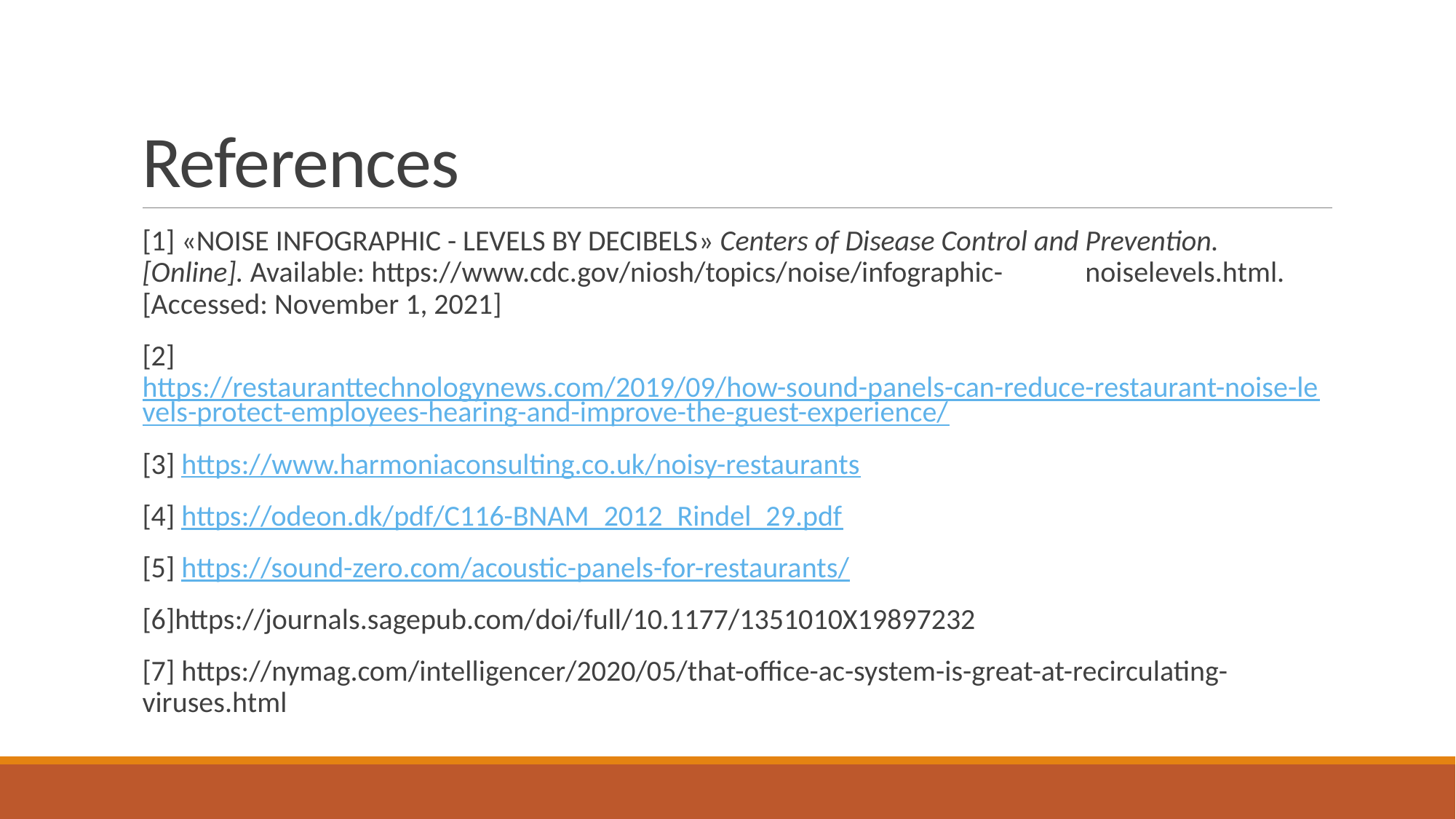

# References
[1] «NOISE INFOGRAPHIC - LEVELS BY DECIBELS» Centers of Disease Control and Prevention. 	[Online]. Available: https://www.cdc.gov/niosh/topics/noise/infographic-	noiselevels.html. [Accessed: November 1, 2021]
[2] https://restauranttechnologynews.com/2019/09/how-sound-panels-can-reduce-restaurant-noise-levels-protect-employees-hearing-and-improve-the-guest-experience/
[3] https://www.harmoniaconsulting.co.uk/noisy-restaurants
[4] https://odeon.dk/pdf/C116-BNAM_2012_Rindel_29.pdf
[5] https://sound-zero.com/acoustic-panels-for-restaurants/
[6]https://journals.sagepub.com/doi/full/10.1177/1351010X19897232
[7] https://nymag.com/intelligencer/2020/05/that-office-ac-system-is-great-at-recirculating-viruses.html